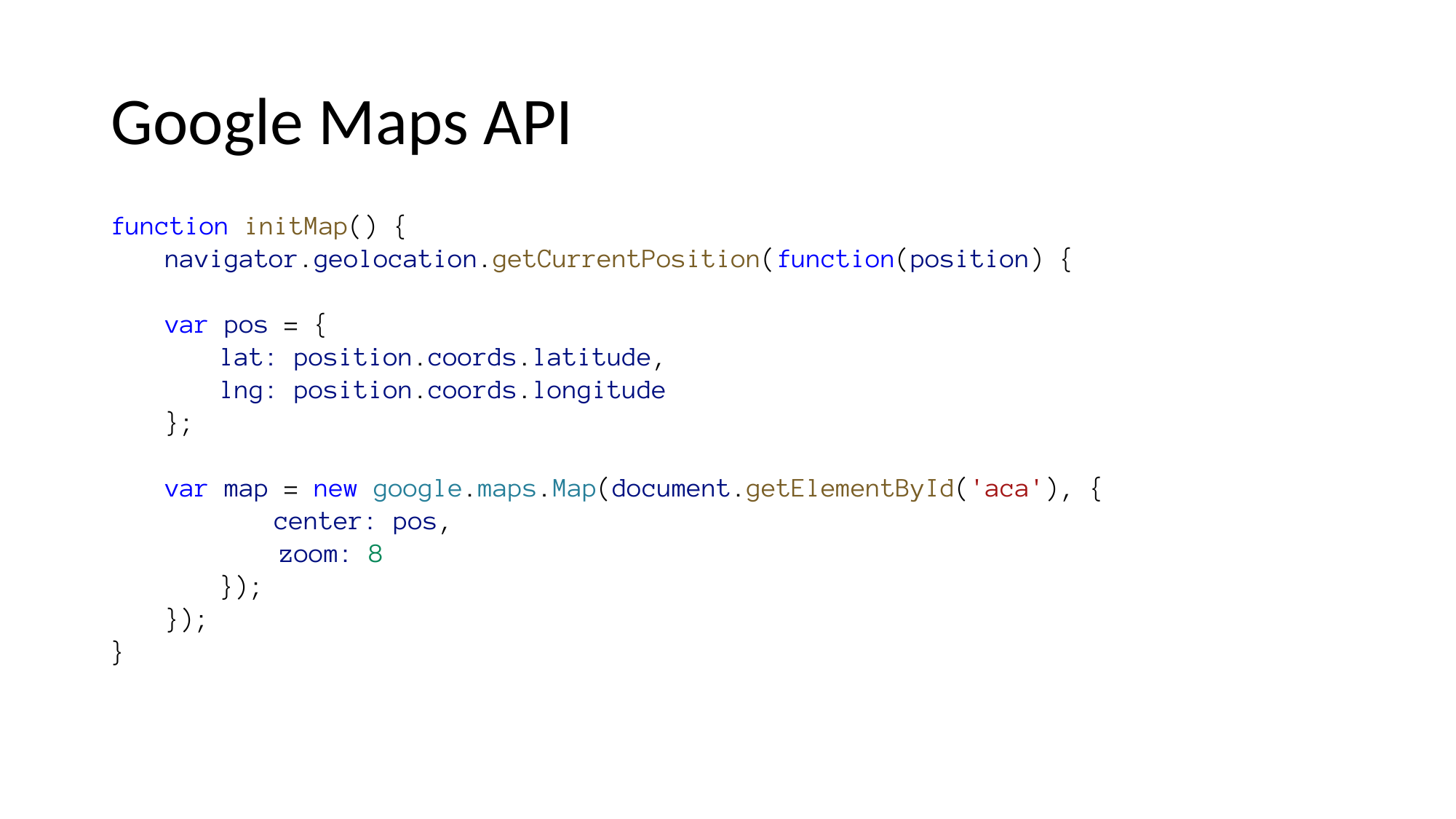

# Google Maps API
function initMap() {
navigator.geolocation.getCurrentPosition(function(position) {
var pos = {
lat: position.coords.latitude,
lng: position.coords.longitude
};
var map = new google.maps.Map(document.getElementById('aca'), {
center: pos,
    zoom: 8
});
});
}